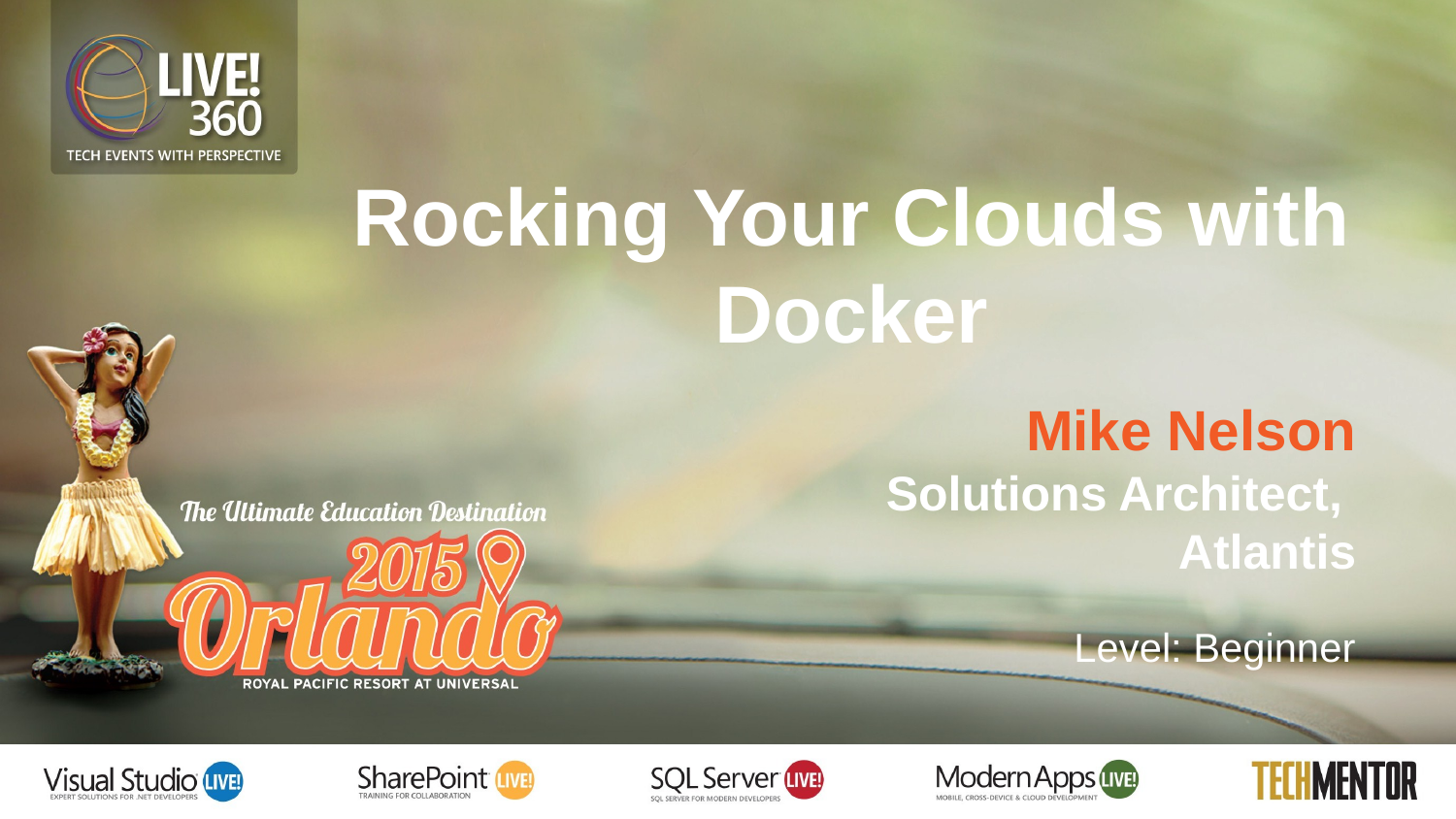

Rocking Your Clouds with Docker
Mike Nelson
Solutions Architect,
Atlantis

Level: Beginner